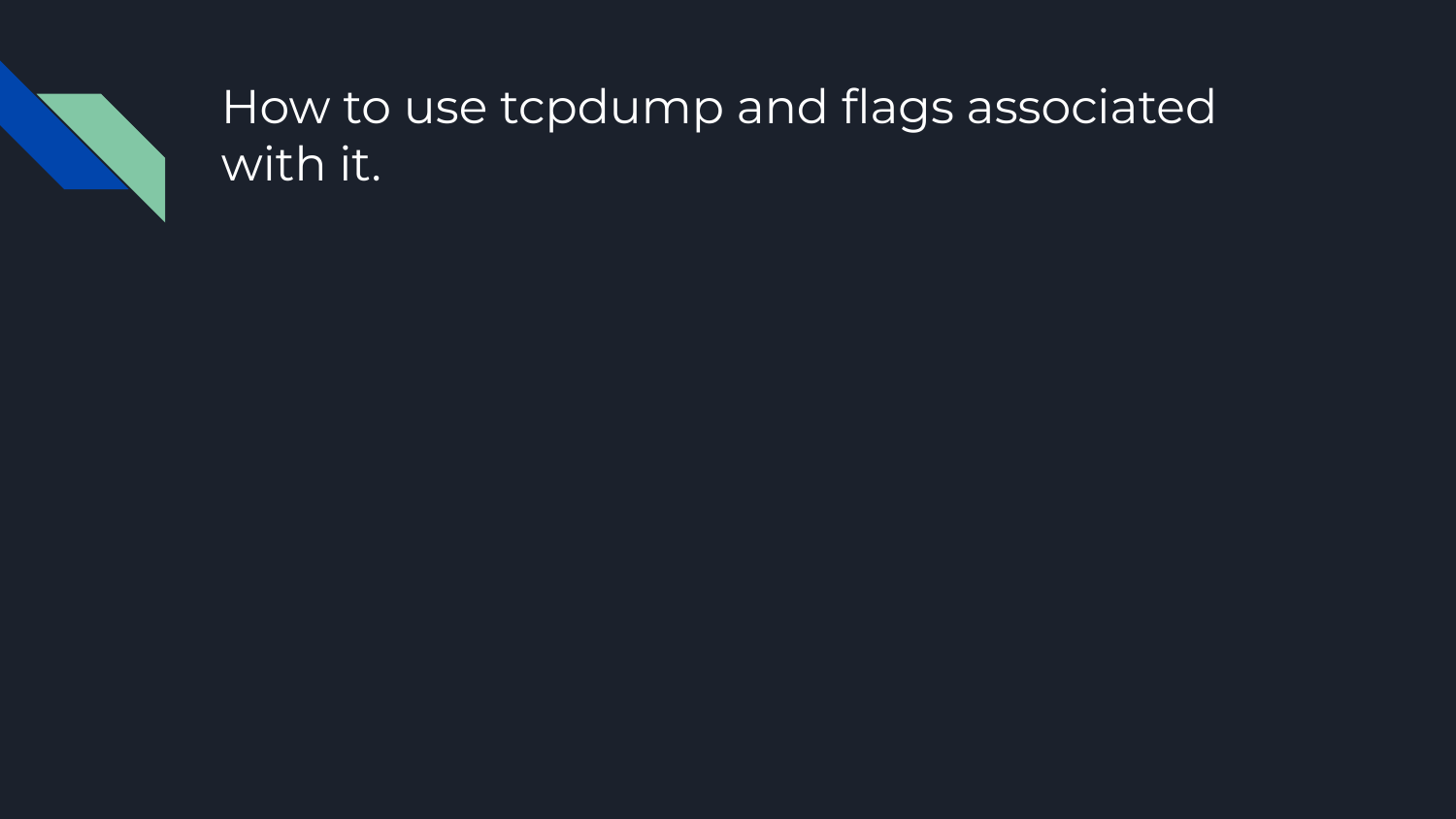

# How to use tcpdump and flags associated with it.